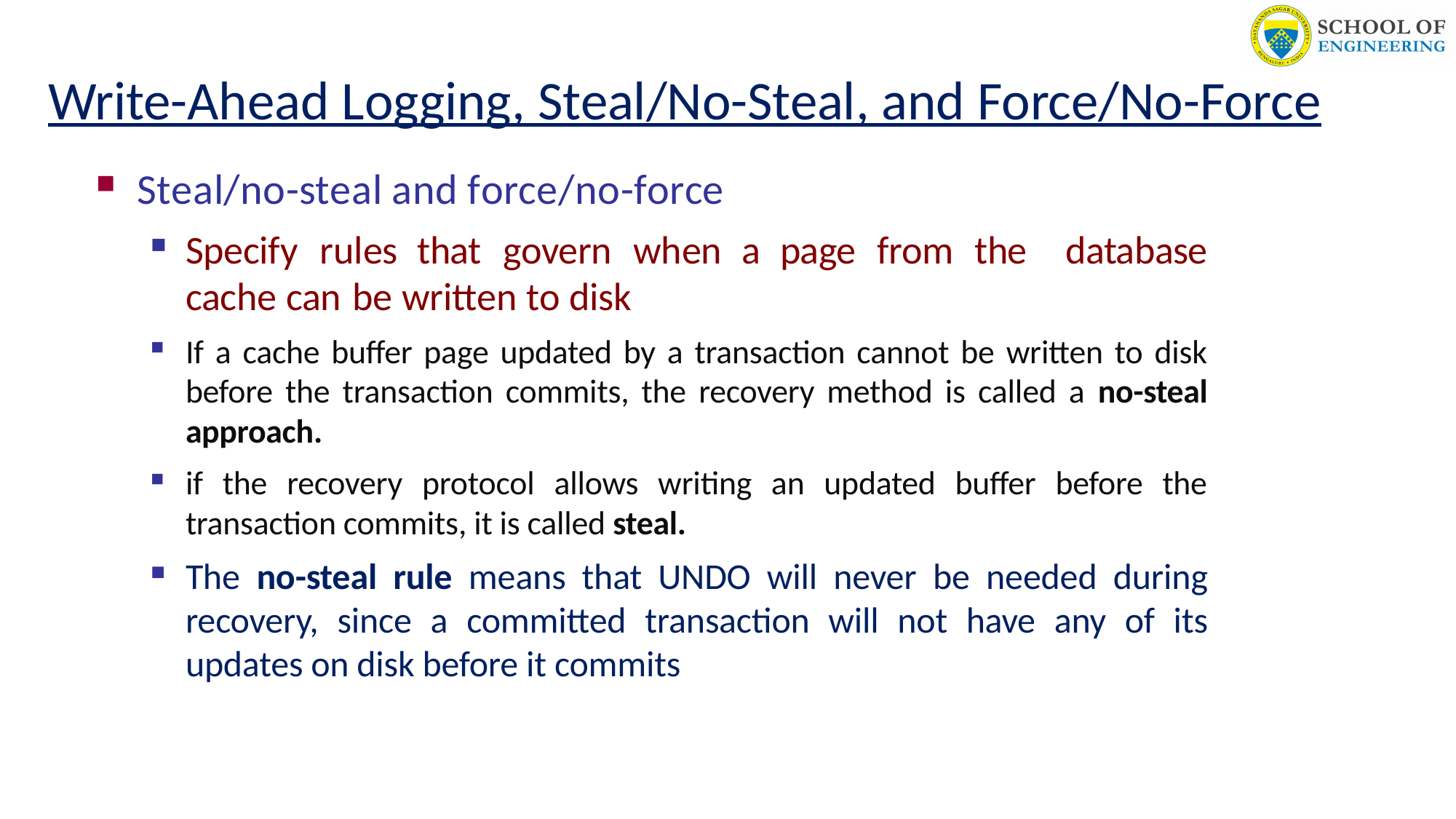

# Write-Ahead Logging, Steal/No-Steal, and Force/No-Force
Steal/no-steal and force/no-force
Specify rules that govern when a page from the  database cache can be written to disk
If a cache buffer page updated by a transaction cannot be written to disk before the transaction commits, the recovery method is called a no-steal approach.
if the recovery protocol allows writing an updated buffer before the transaction commits, it is called steal.
The no-steal rule means that UNDO will never be needed during recovery, since a committed transaction will not have any of its updates on disk before it commits